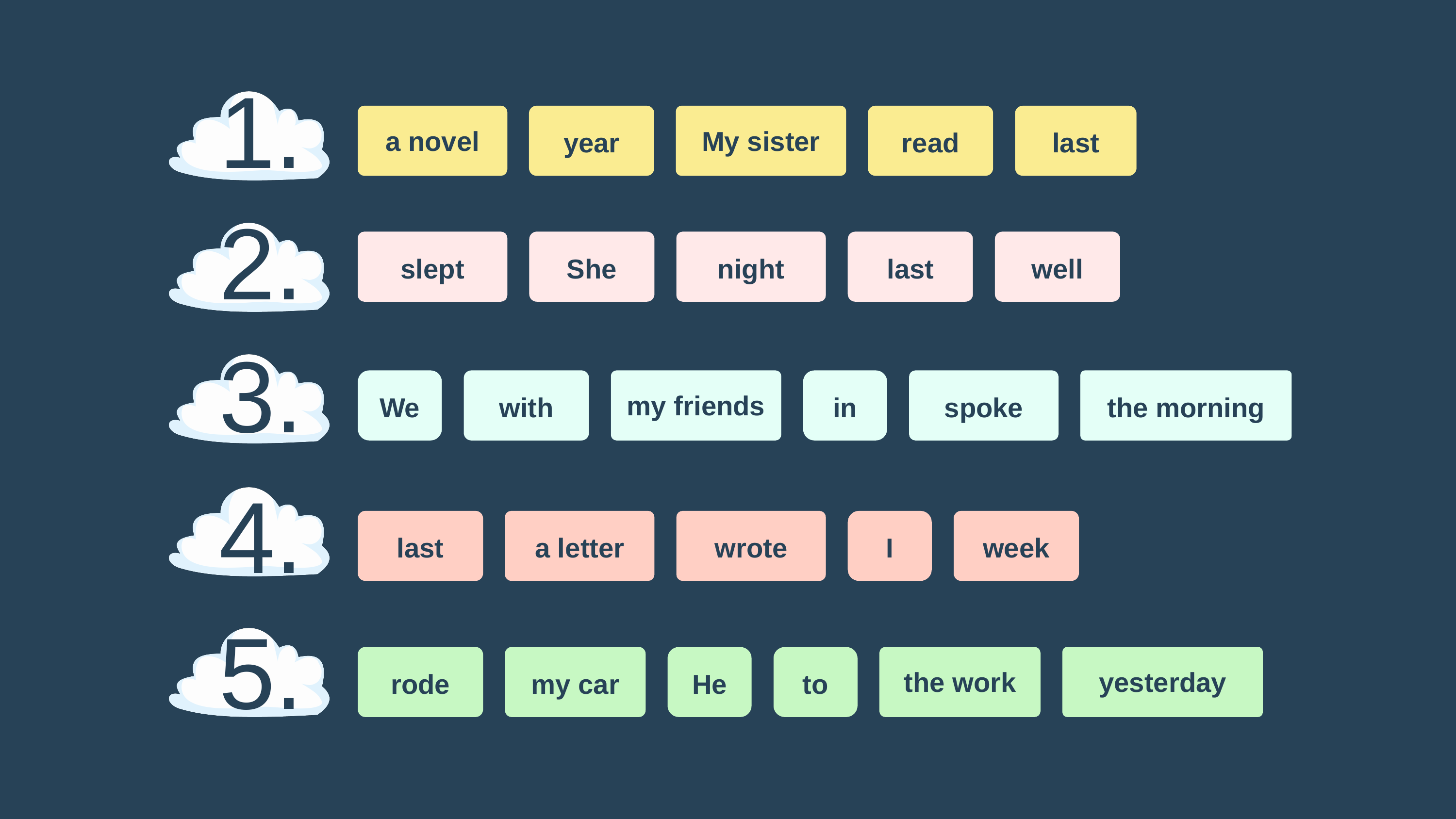

1.

year
read
last
a novel
My sister

2.

slept
She
night
last
well

3.

We
with
in
spoke
the morning
my friends

4.

last
a letter
wrote
I
week

5.

rode
my car
He
to
the work
yesterday